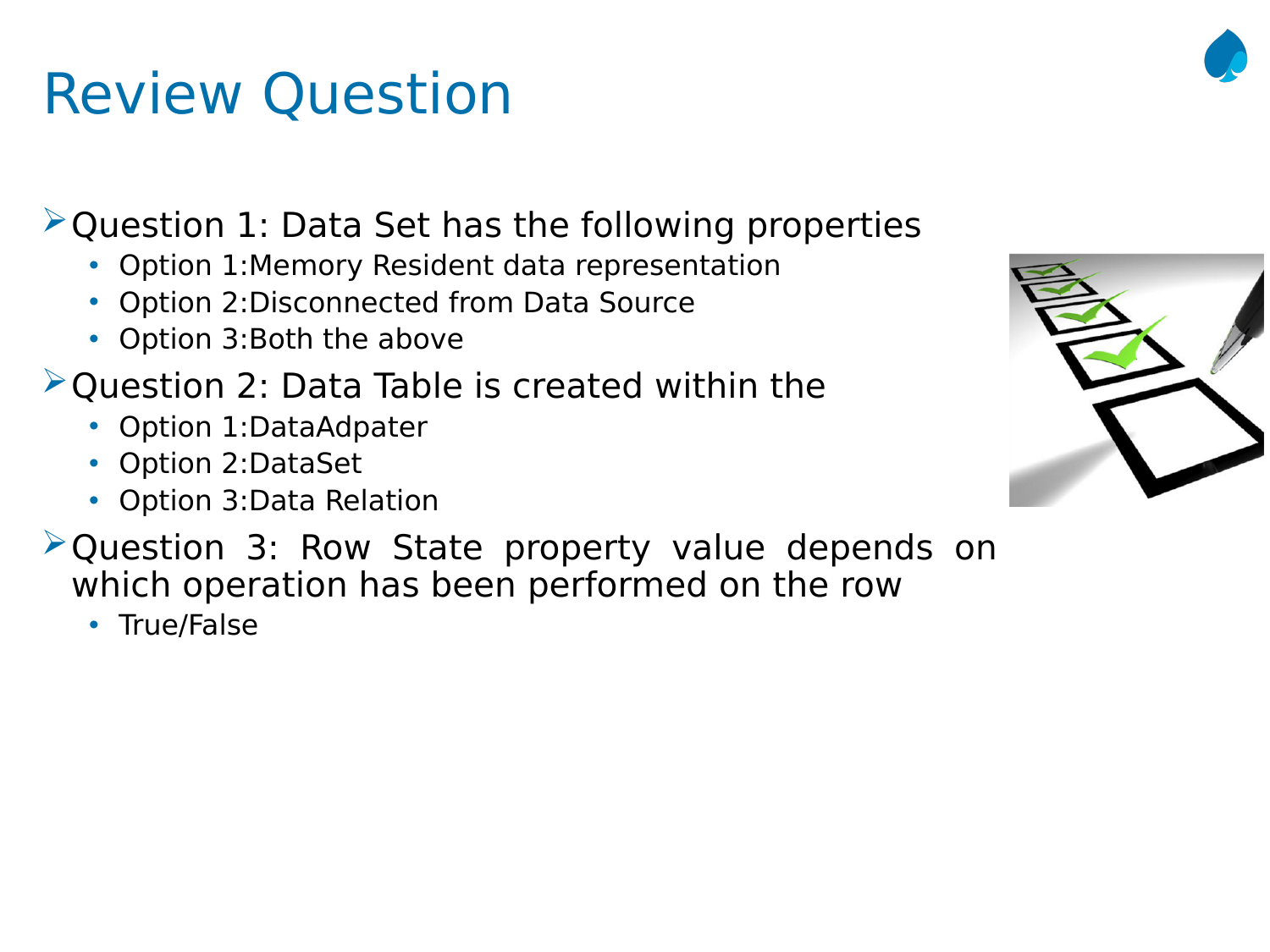

# Review Question
Question 1: Data Set has the following properties
Option 1:Memory Resident data representation
Option 2:Disconnected from Data Source
Option 3:Both the above
Question 2: Data Table is created within the
Option 1:DataAdpater
Option 2:DataSet
Option 3:Data Relation
Question 3: Row State property value depends on which operation has been performed on the row
True/False